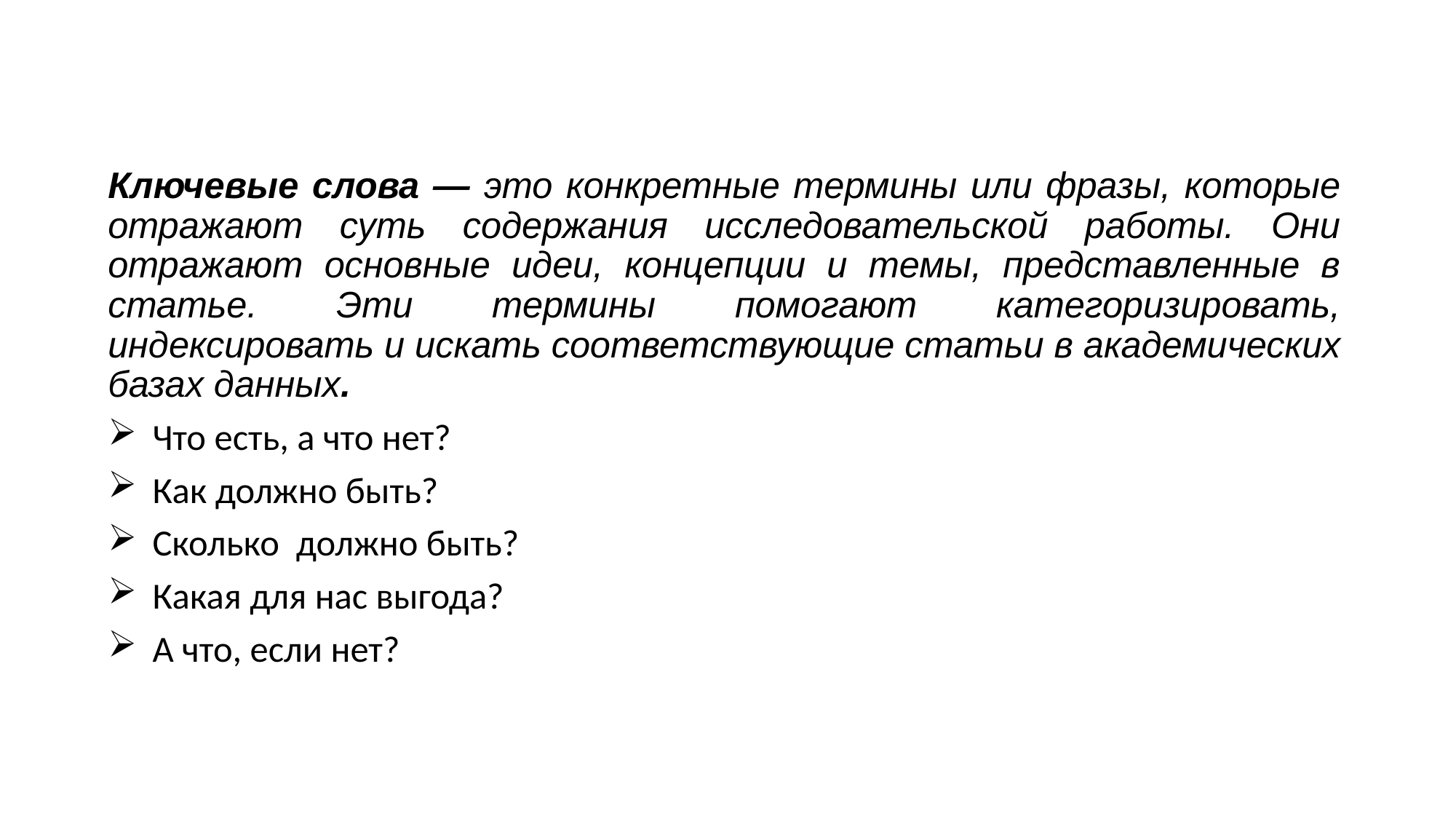

Ключевые слова — это конкретные термины или фразы, которые отражают суть содержания исследовательской работы. Они отражают основные идеи, концепции и темы, представленные в статье. Эти термины помогают категоризировать, индексировать и искать соответствующие статьи в академических базах данных.
Что есть, а что нет?
Как должно быть?
Сколько  должно быть?
Какая для нас выгода?
А что, если нет?